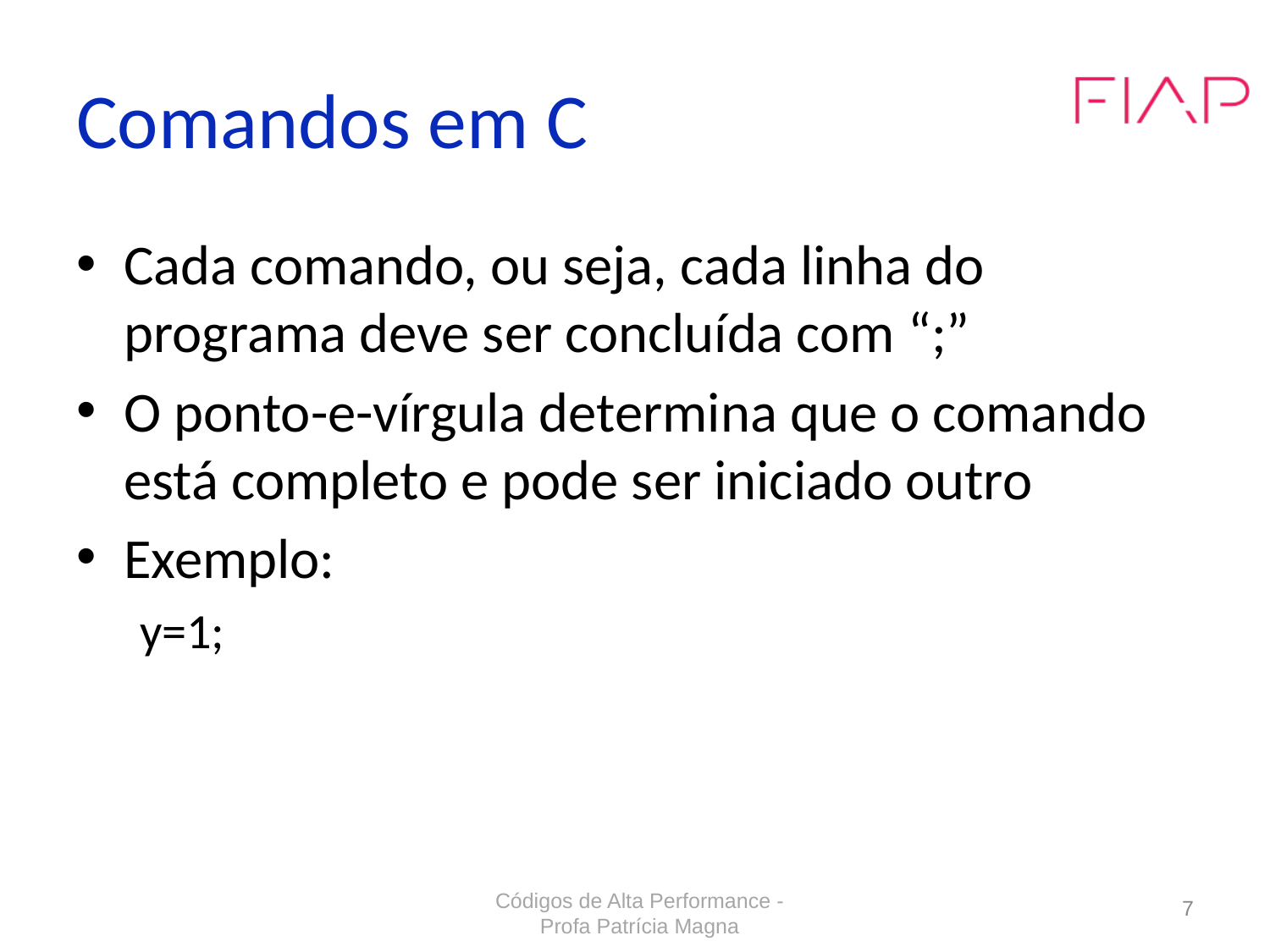

# Comandos em C
Cada comando, ou seja, cada linha do programa deve ser concluída com “;”
O ponto-e-vírgula determina que o comando está completo e pode ser iniciado outro
Exemplo:
y=1;
Códigos de Alta Performance - Profa Patrícia Magna
7